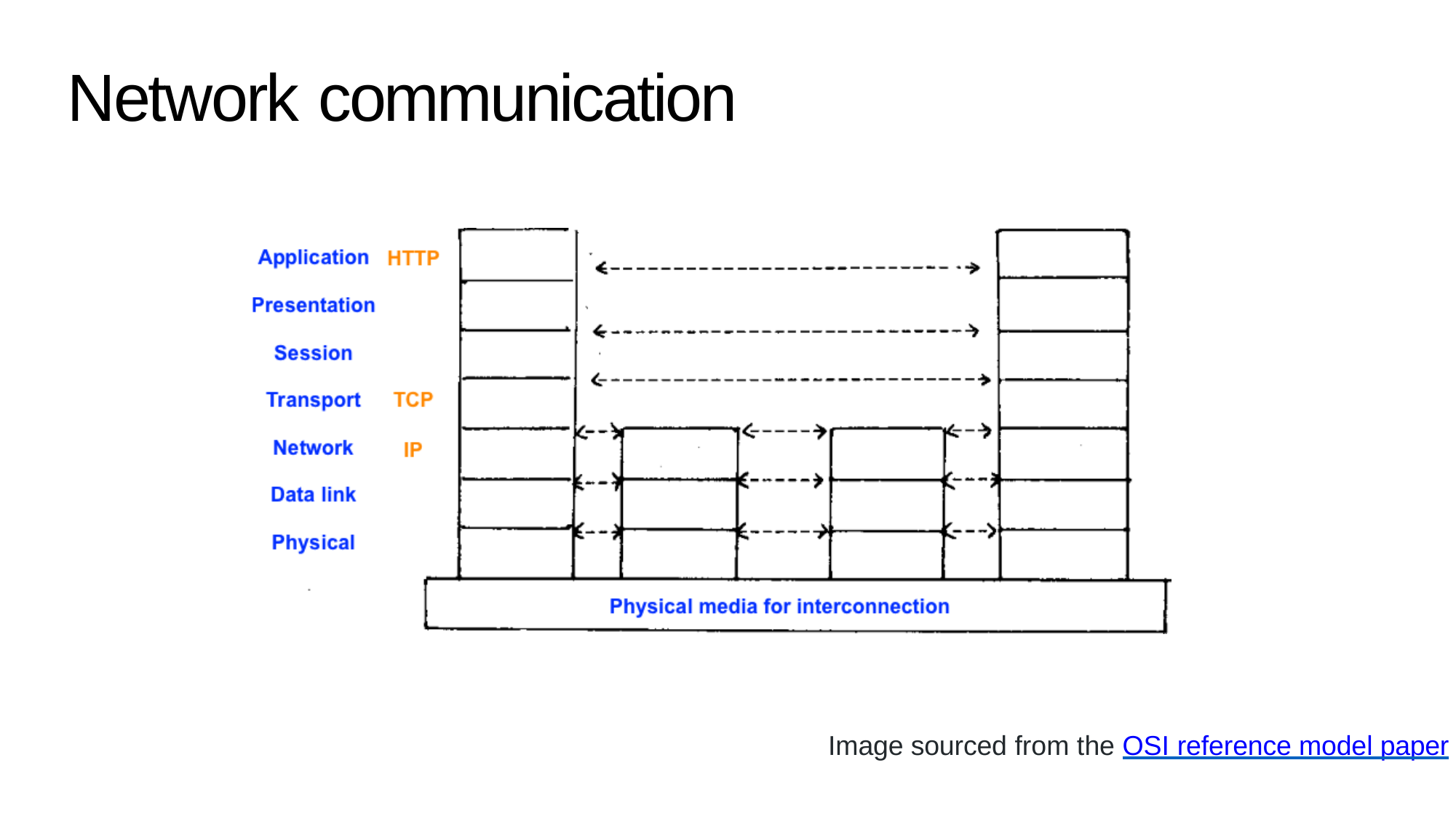

# Network communication

Image sourced from the OSI reference model paper